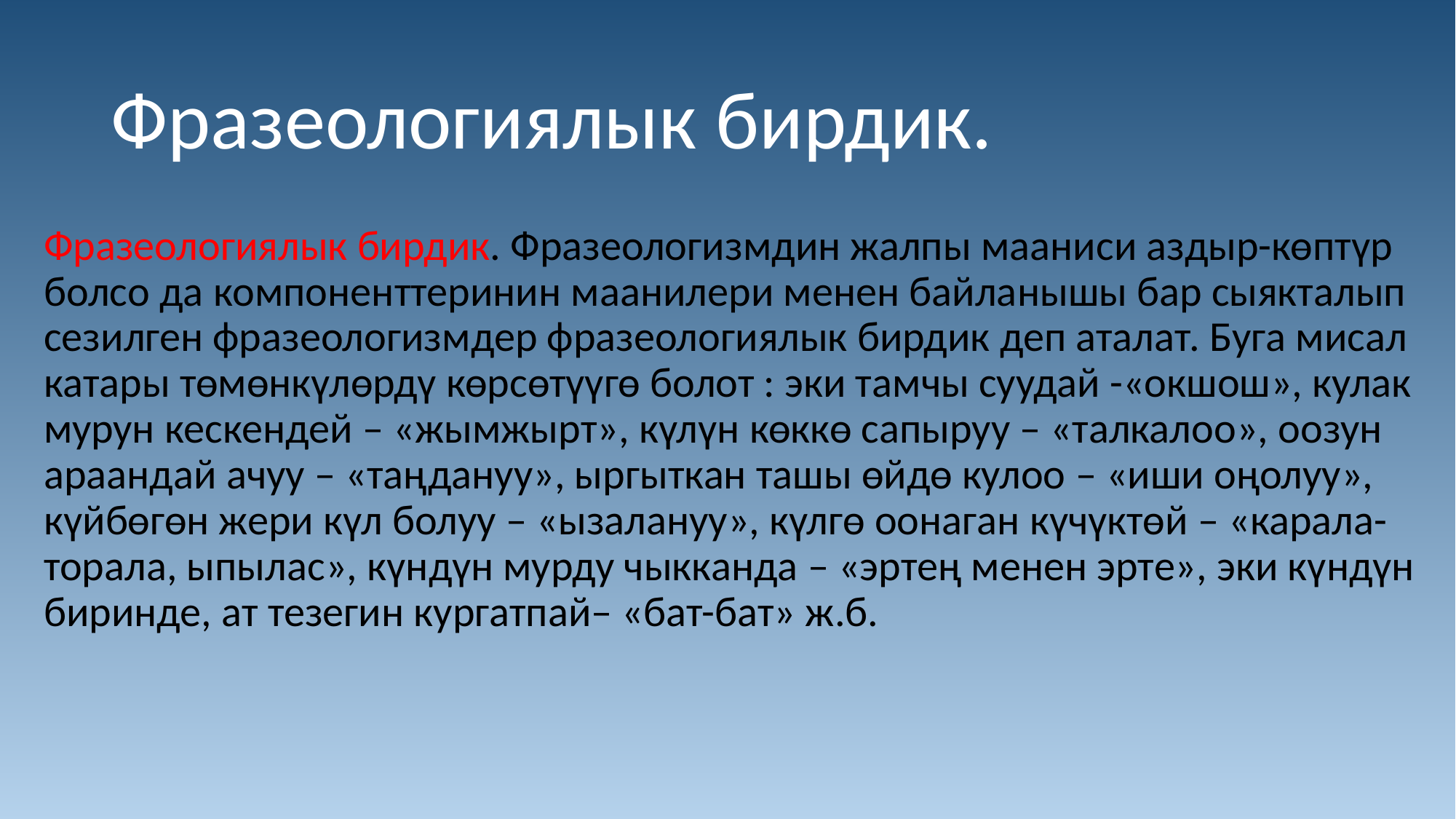

# Фразеологиялык бирдик.
Фразеологиялык бирдик. Фразеологизмдин жалпы мааниси аздыр-көптүр болсо да компоненттеринин маанилери менен байланышы бар сыякталып сезилген фразеологизмдер фразеологиялык бирдик деп аталат. Буга мисал катары төмөнкүлөрдү көрсөтүүгө болот : эки тамчы суудай -«окшош», кулак мурун кескендей – «жымжырт», күлүн көккө сапыруу – «талкалоо», оозун араандай ачуу – «таңдануу», ыргыткан ташы өйдө кулоо – «иши оңолуу», күйбөгөн жери күл болуу – «ызалануу», күлгө оонаган күчүктөй – «карала-торала, ыпылас», күндүн мурду чыкканда – «эртең менен эрте», эки күндүн биринде, ат тезегин кургатпай– «бат-бат» ж.б.